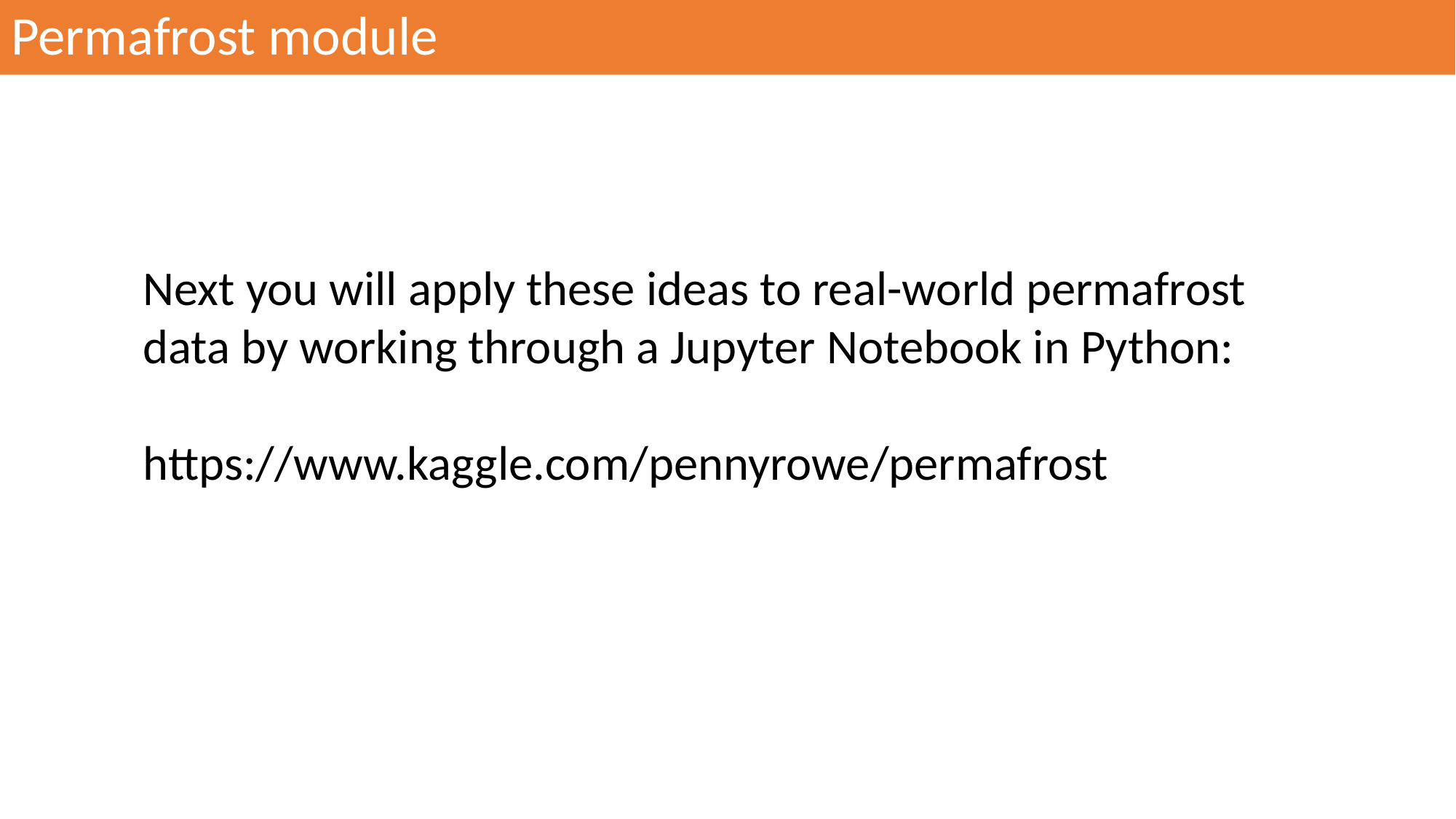

# Permafrost module
Next you will apply these ideas to real-world permafrost data by working through a Jupyter Notebook in Python:

https://www.kaggle.com/pennyrowe/permafrost